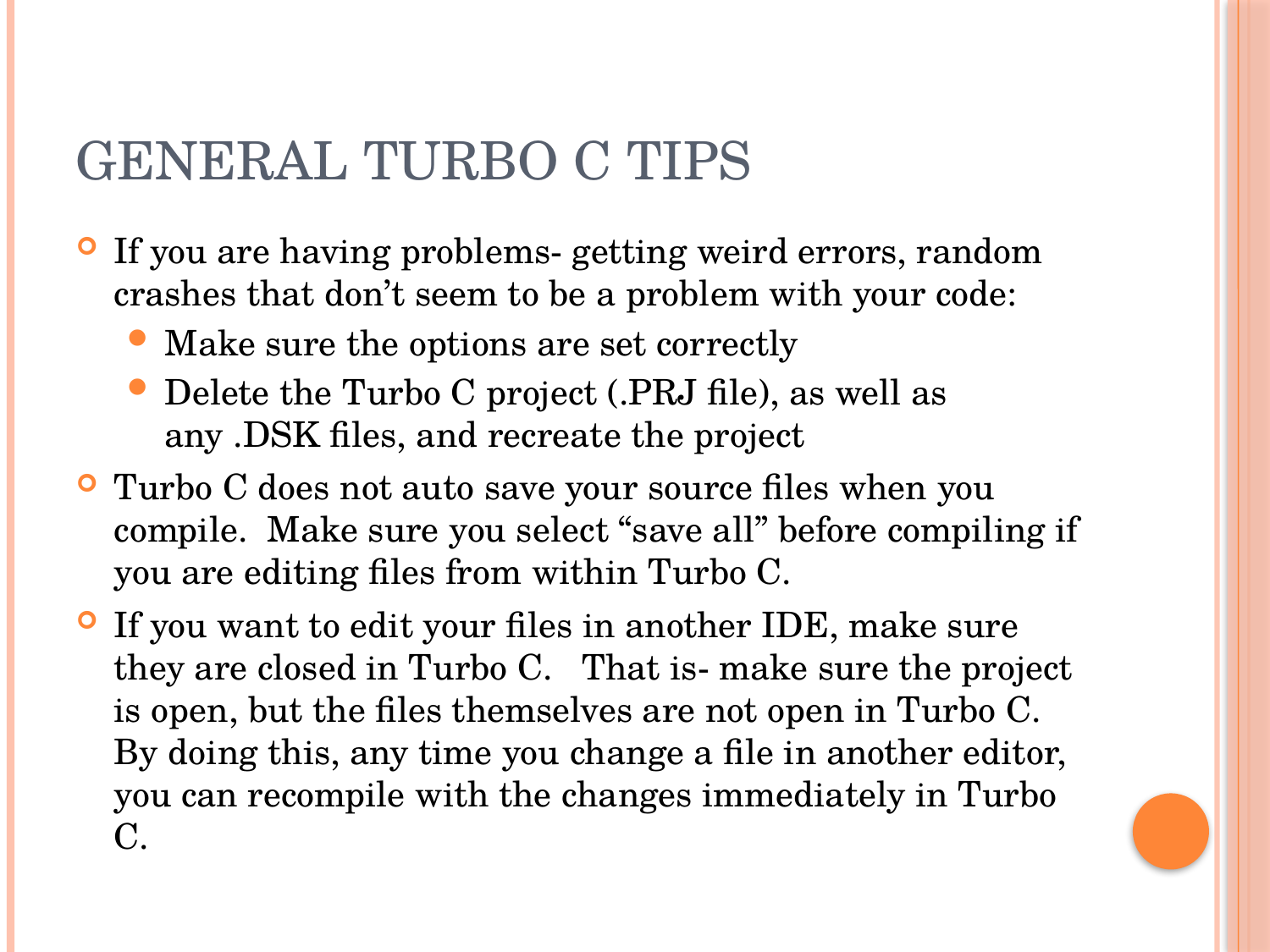

# General Turbo C Tips
If you are having problems- getting weird errors, random crashes that don’t seem to be a problem with your code:
Make sure the options are set correctly
Delete the Turbo C project (.PRJ file), as well as any .DSK files, and recreate the project
Turbo C does not auto save your source files when you compile.  Make sure you select “save all” before compiling if you are editing files from within Turbo C.
If you want to edit your files in another IDE, make sure they are closed in Turbo C.   That is- make sure the project is open, but the files themselves are not open in Turbo C.  By doing this, any time you change a file in another editor, you can recompile with the changes immediately in Turbo C.